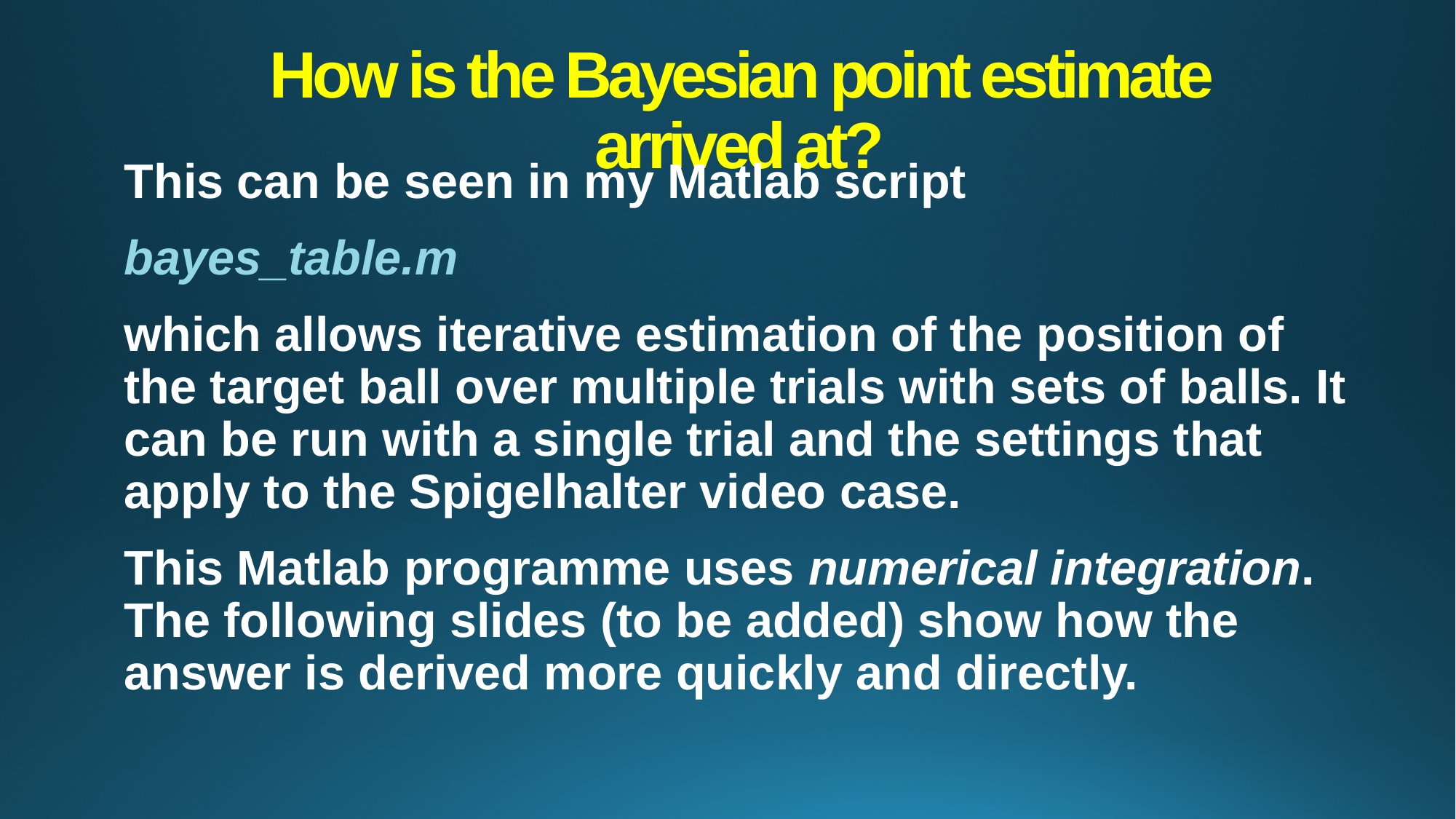

# How is the Bayesian point estimate arrived at?
This can be seen in my Matlab script
bayes_table.m
which allows iterative estimation of the position of the target ball over multiple trials with sets of balls. It can be run with a single trial and the settings that apply to the Spigelhalter video case.
This Matlab programme uses numerical integration. The following slides (to be added) show how the answer is derived more quickly and directly.